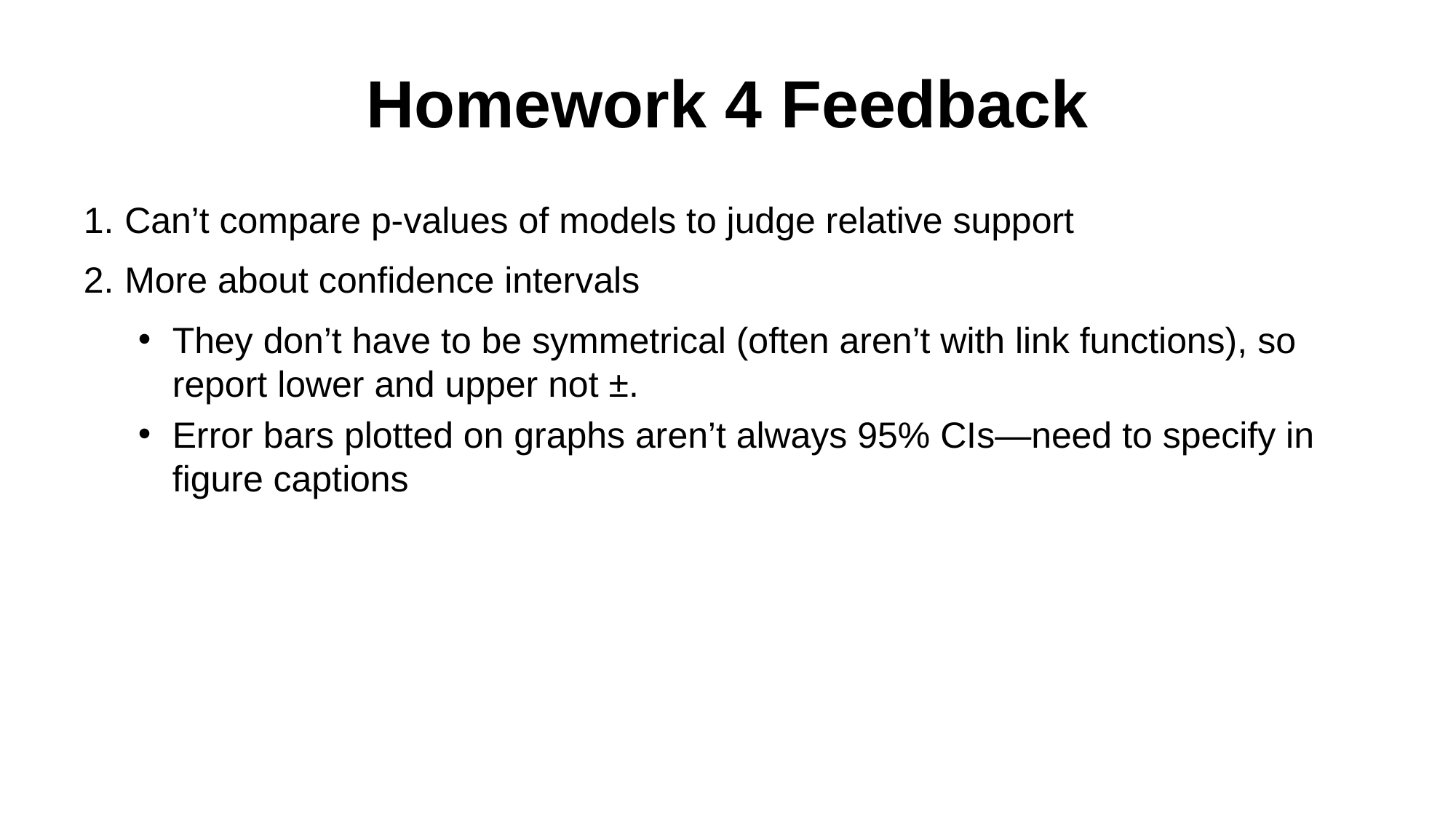

# Homework 4 Feedback
Can’t compare p-values of models to judge relative support
More about confidence intervals
They don’t have to be symmetrical (often aren’t with link functions), so report lower and upper not ±.
Error bars plotted on graphs aren’t always 95% CIs—need to specify in figure captions